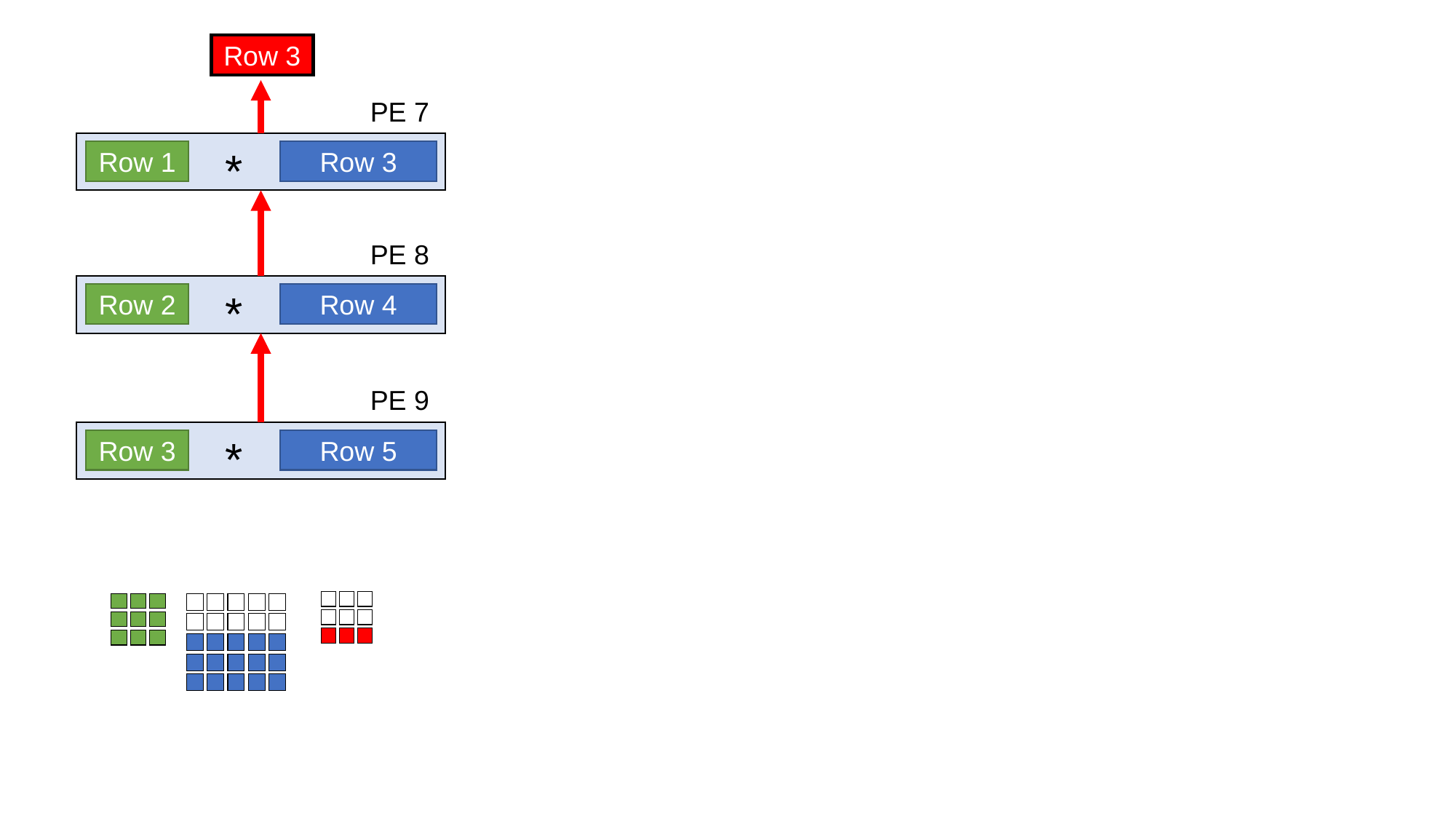

Row 3
PE 7

*
Row 1
Row 3
PE 8

*
Row 2
Row 4
PE 9

*
Row 3
Row 5